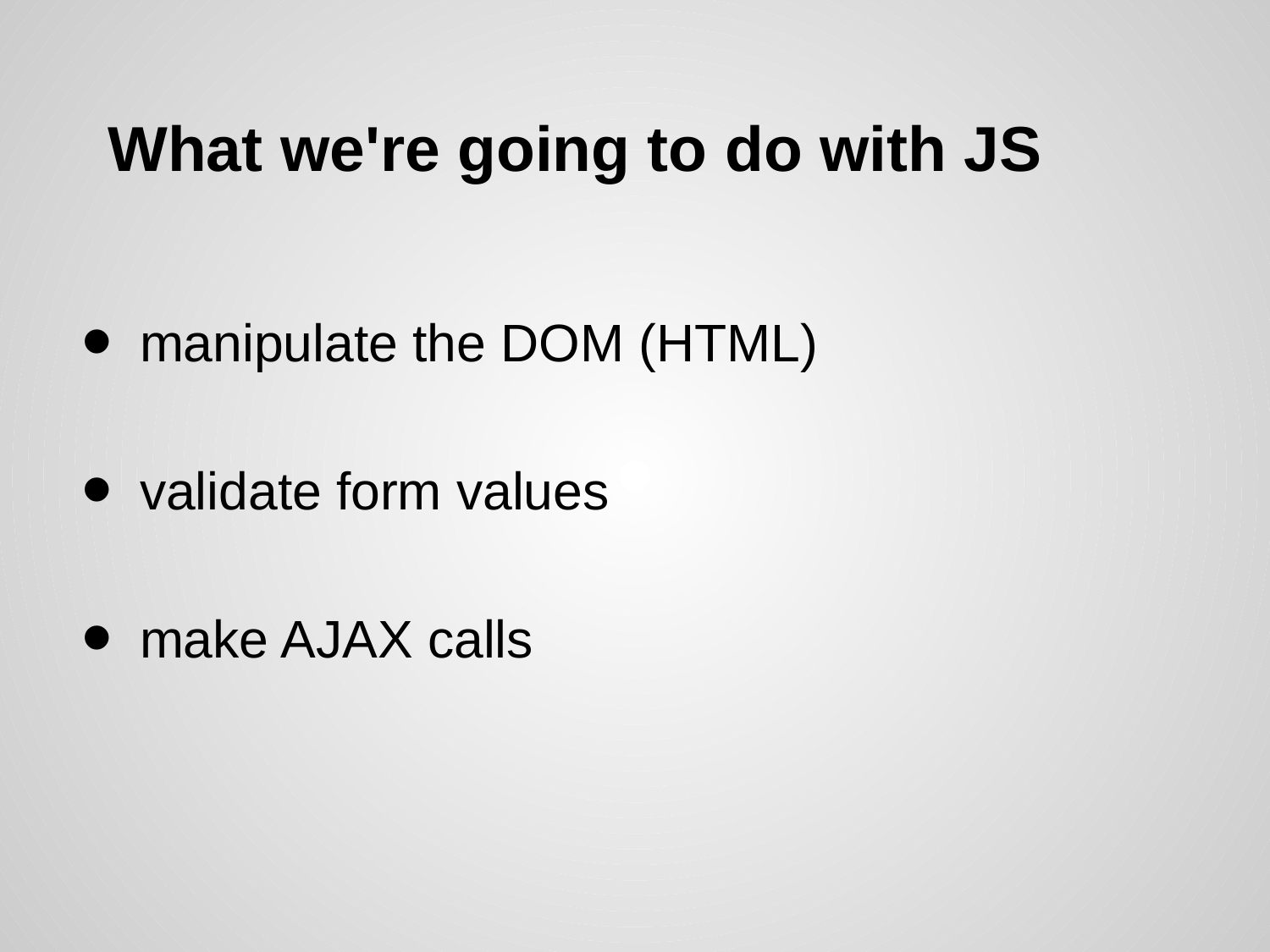

# What we're going to do with JS

manipulate the DOM (HTML)

validate form values

make AJAX calls